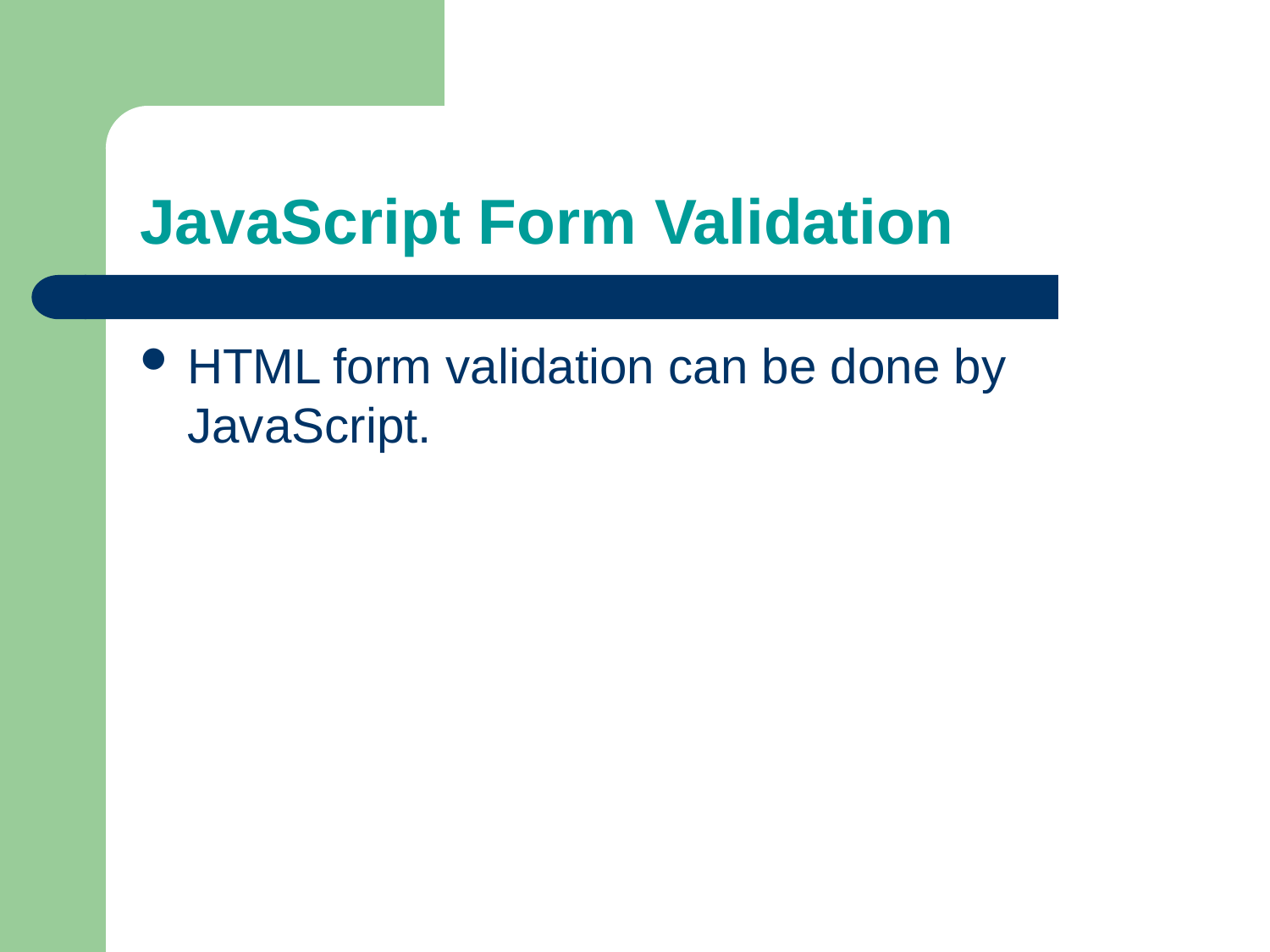

# JavaScript Form Validation
HTML form validation can be done by JavaScript.